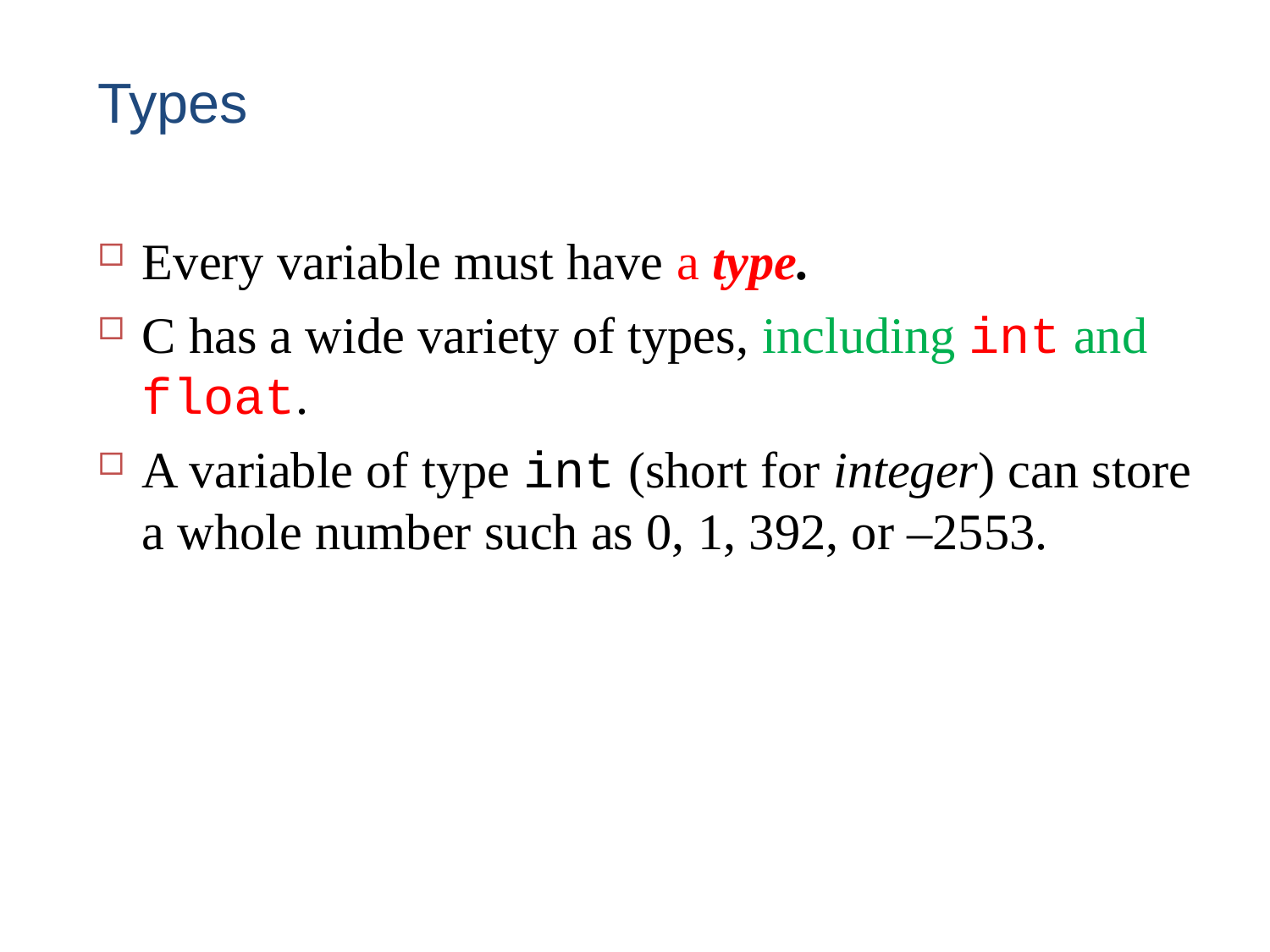

# Types
Every variable must have a type.
C has a wide variety of types, including int and float.
A variable of type int (short for integer) can store a whole number such as 0, 1, 392, or –2553.